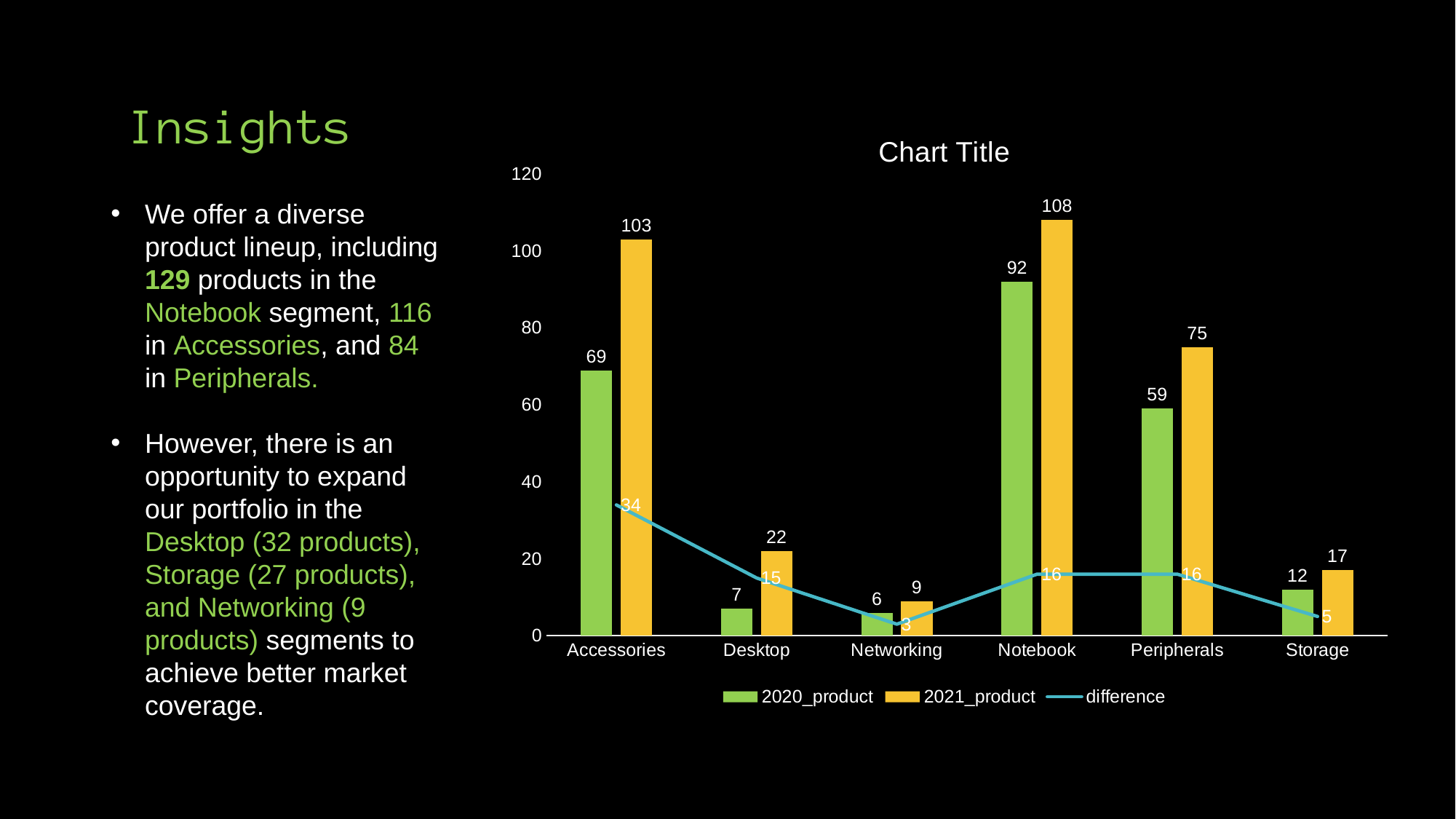

# Insights

### Chart:

| Category | 2020_product | 2021_product | difference |
|---|---|---|---|
| Accessories | 69.0 | 103.0 | 34.0 |
| Desktop | 7.0 | 22.0 | 15.0 |
| Networking | 6.0 | 9.0 | 3.0 |
| Notebook | 92.0 | 108.0 | 16.0 |
| Peripherals | 59.0 | 75.0 | 16.0 |
| Storage | 12.0 | 17.0 | 5.0 |
We offer a diverse product lineup, including 129 products in the Notebook segment, 116 in Accessories, and 84 in Peripherals.

However, there is an opportunity to expand our portfolio in the Desktop (32 products), Storage (27 products), and Networking (9 products) segments to achieve better market coverage.